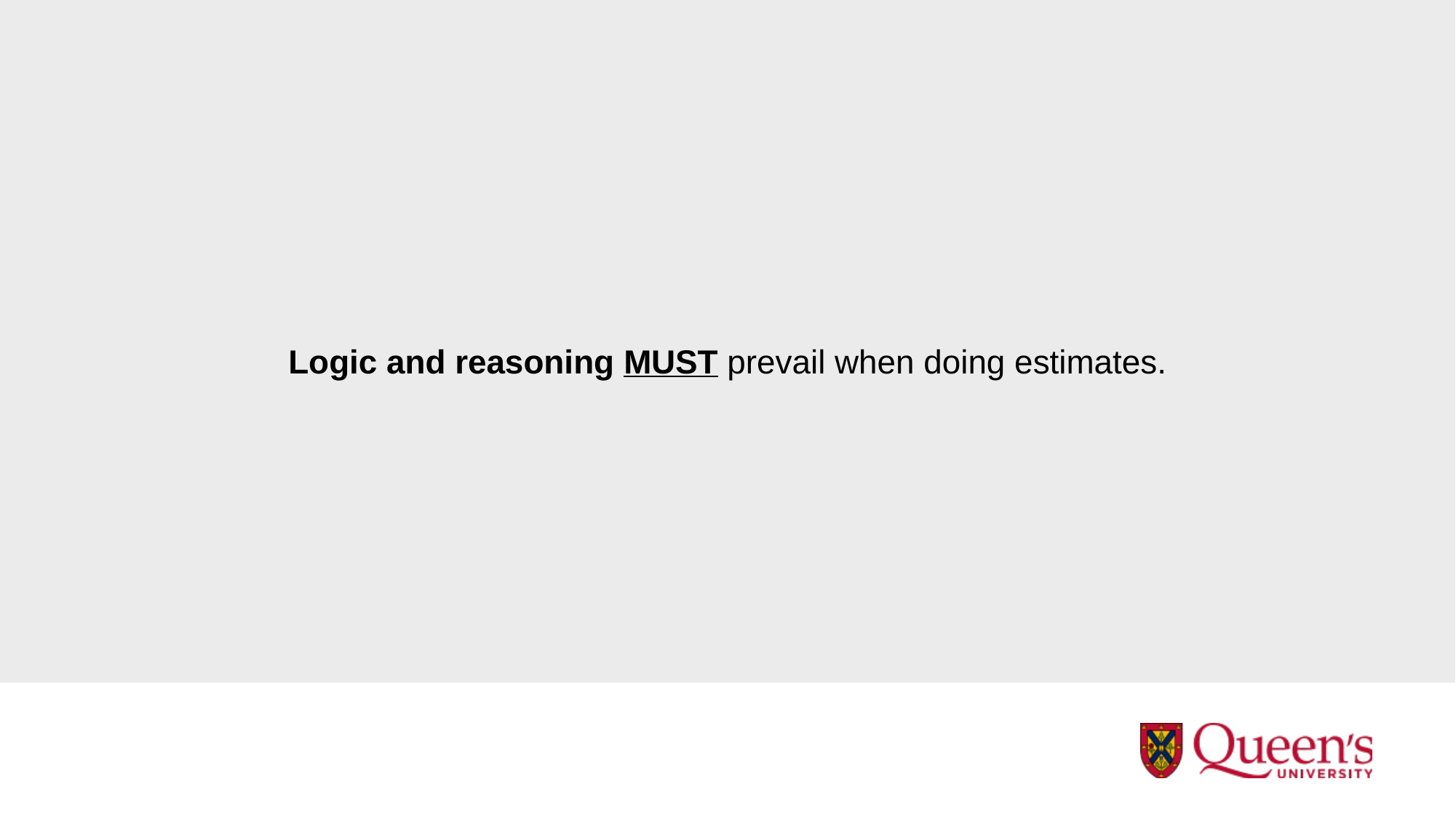

Logic and reasoning MUST prevail when doing estimates.